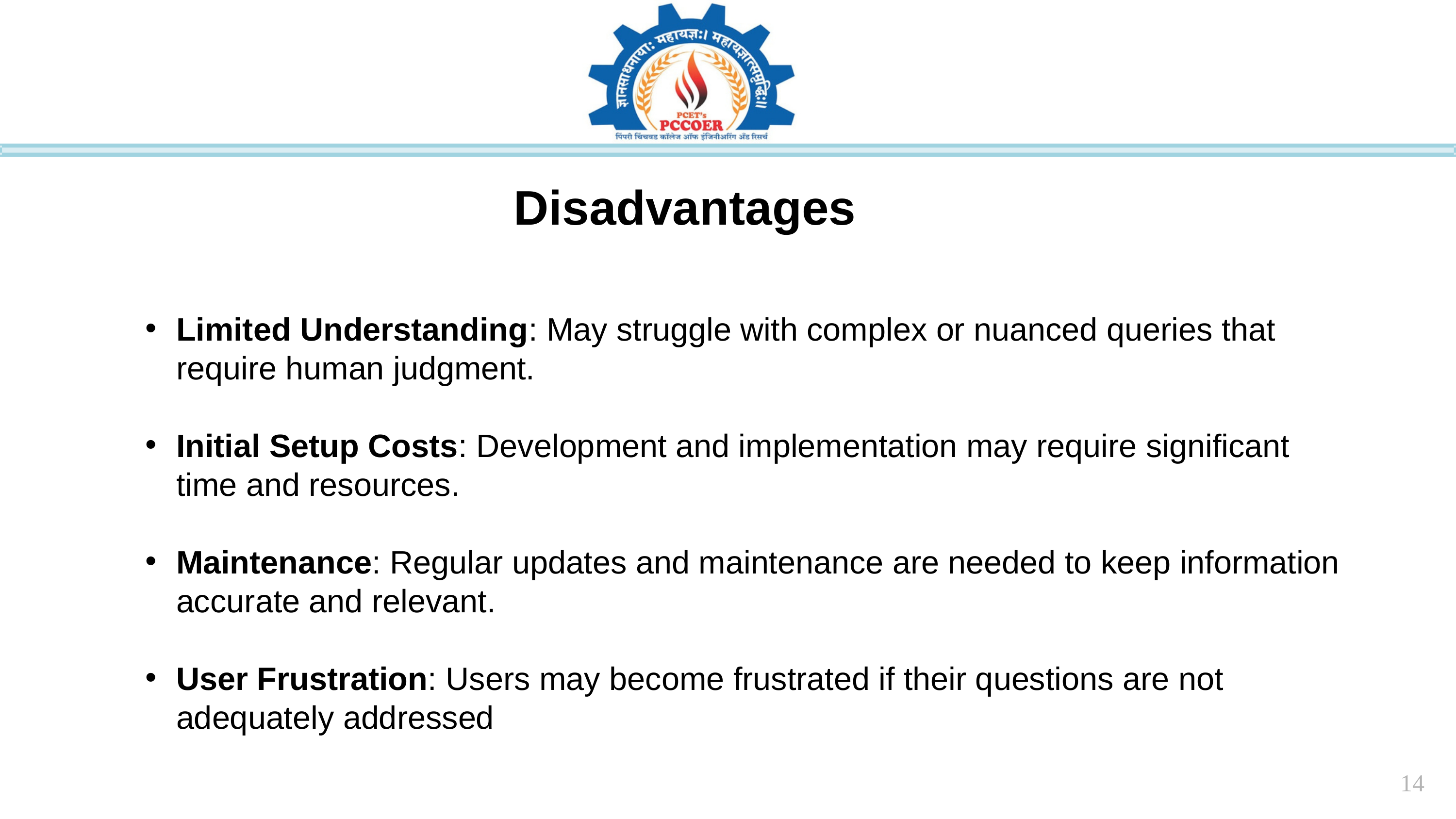

Disadvantages

Limited Understanding: May struggle with complex or nuanced queries that require human judgment.

Initial Setup Costs: Development and implementation may require significant time and resources.

Maintenance: Regular updates and maintenance are needed to keep information accurate and relevant.

User Frustration: Users may become frustrated if their questions are not adequately addressed

14